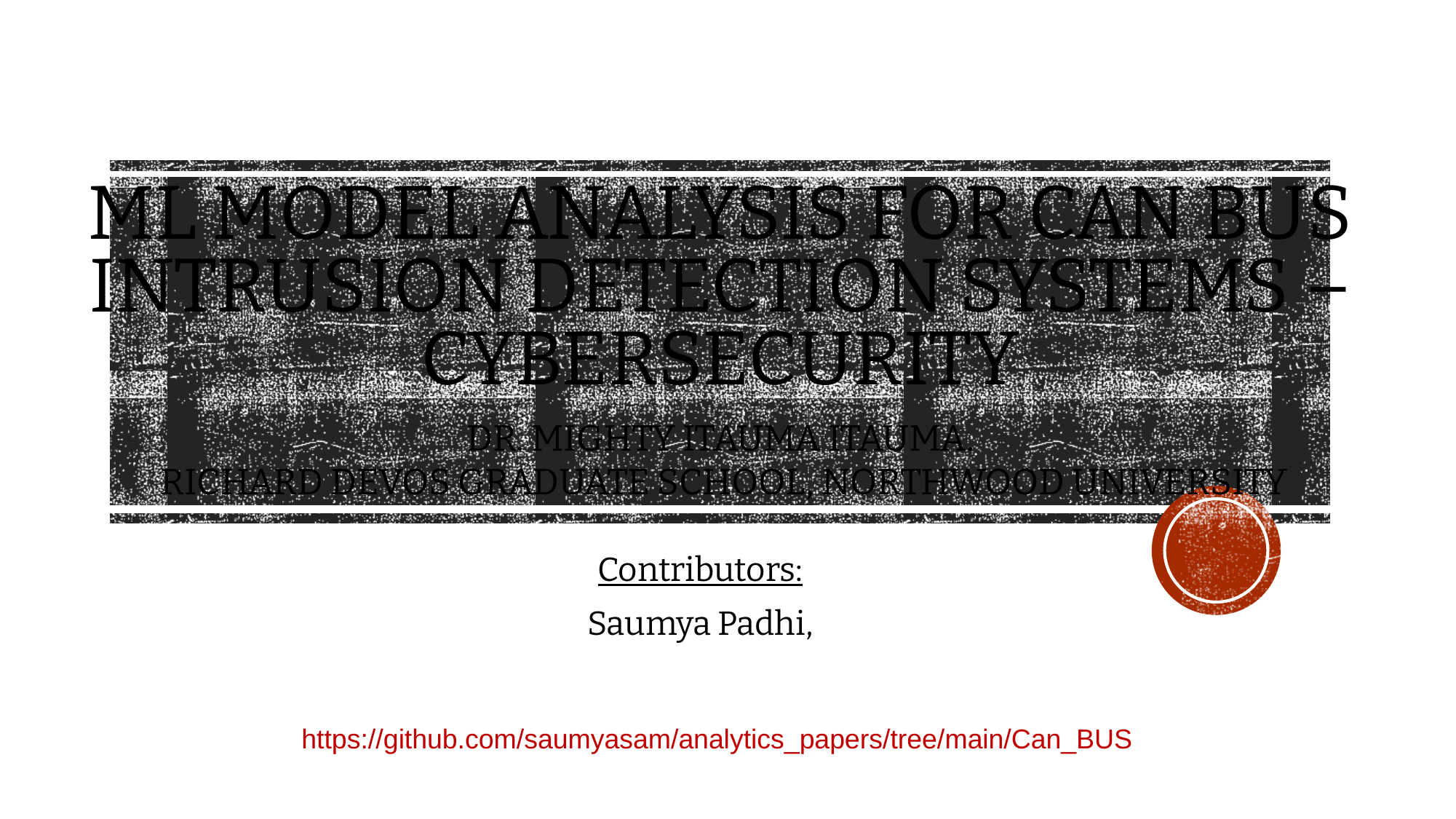

# ML Model analysis for CAN Bus Intrusion Detection Systems – Cybersecurity
DR. MIGHTY ITAUMA ITAUMA.
 RICHARD DEVOS Graduate school, NORTHWOOD UNIVERSITY
Contributors:
 Saumya Padhi,
https://github.com/saumyasam/analytics_papers/tree/main/Can_BUS​